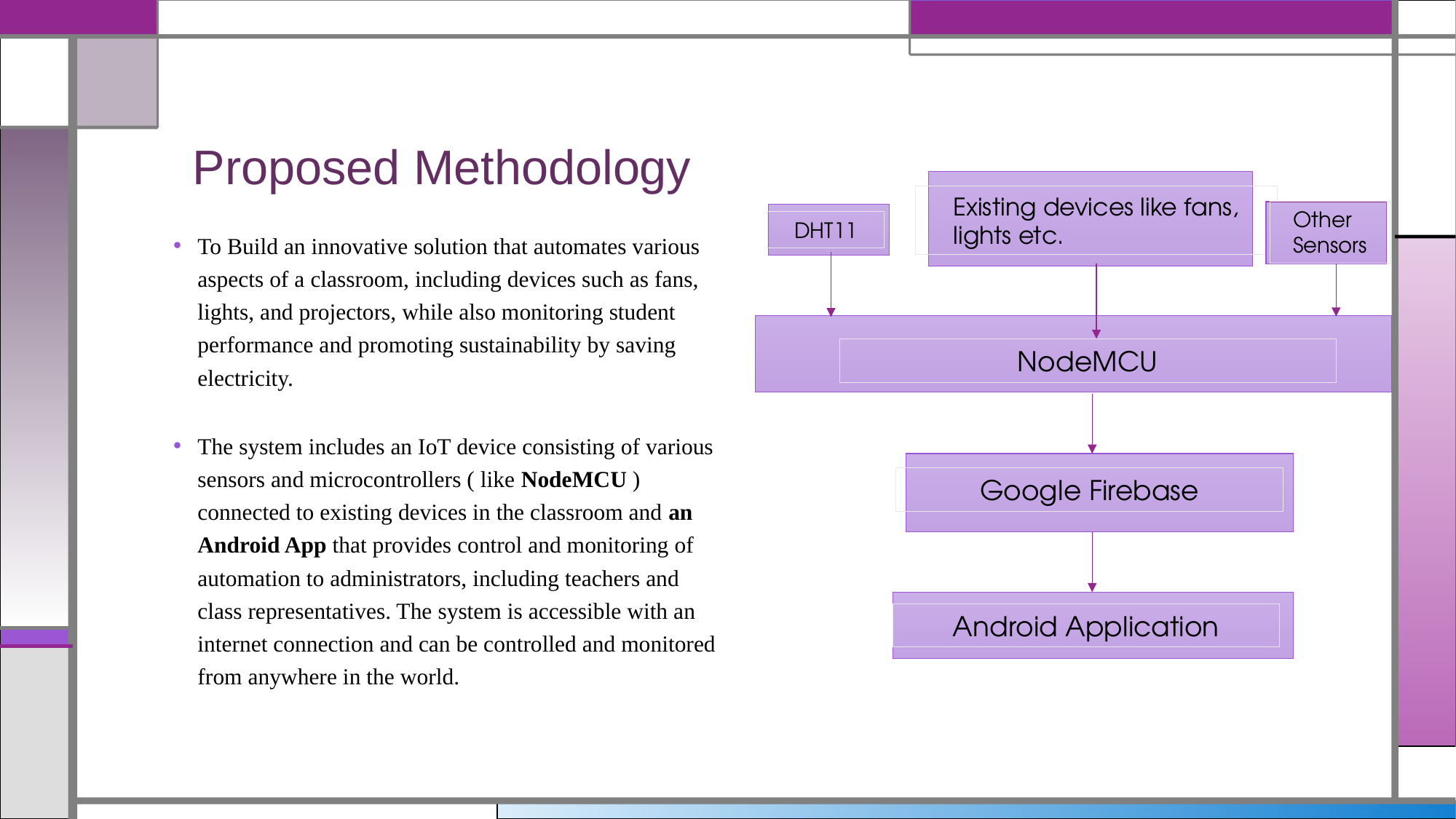

# Proposed Methodology

Existing devices like fans, lights etc.
Other Sensors

DHT11
To Build an innovative solution that automates various aspects of a classroom, including devices such as fans, lights, and projectors, while also monitoring student performance and promoting sustainability by saving electricity.
The system includes an IoT device consisting of various sensors and microcontrollers ( like NodeMCU ) connected to existing devices in the classroom and an Android App that provides control and monitoring of automation to administrators, including teachers and class representatives. The system is accessible with an internet connection and can be controlled and monitored from anywhere in the world.

NodeMCU

Google Firebase

Android Application